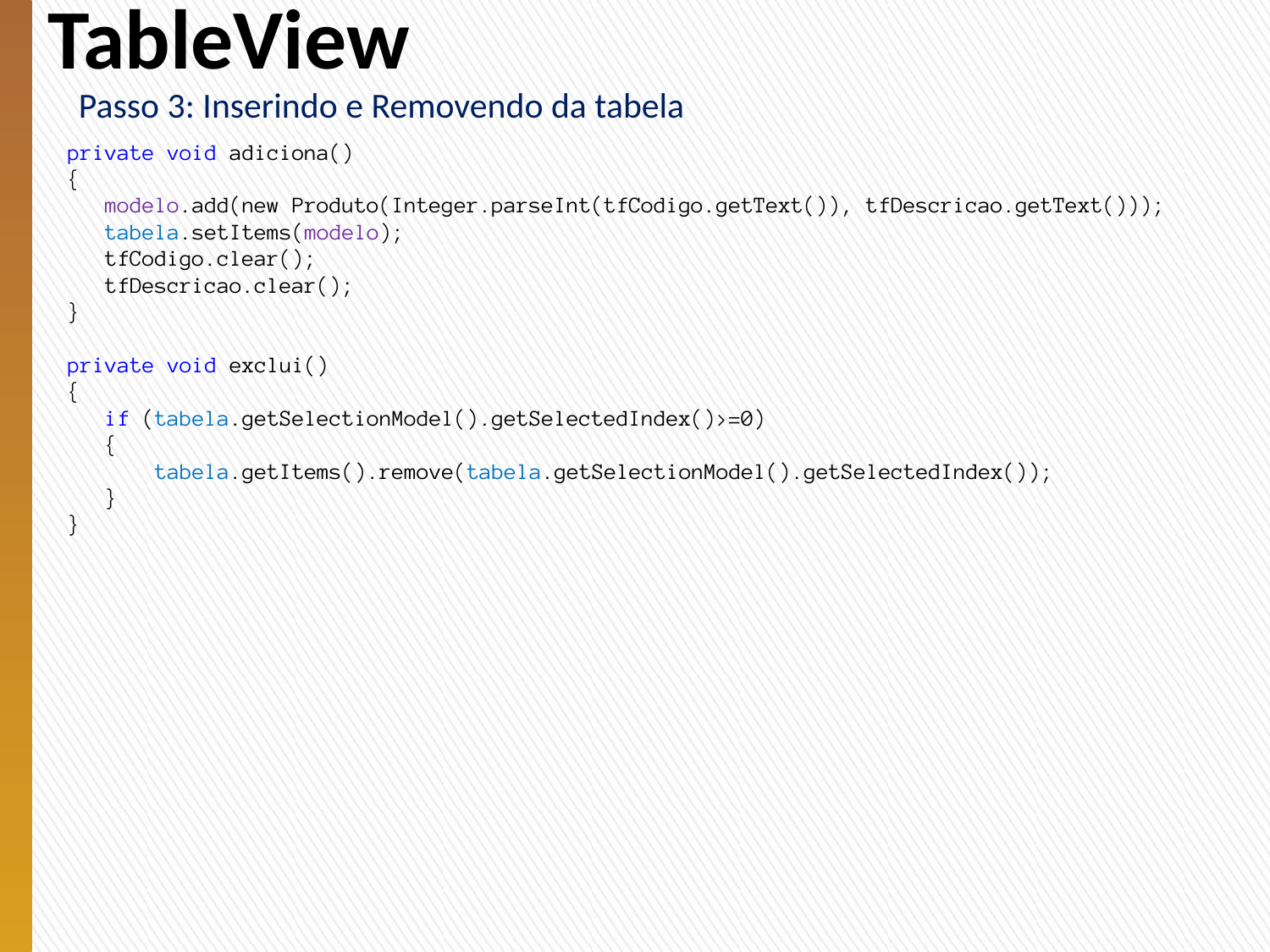

# TableView
Passo 3: Inserindo e Removendo da tabela
private void adiciona()
{
   modelo.add(new Produto(Integer.parseInt(tfCodigo.getText()), tfDescricao.getText()));
   tabela.setItems(modelo);
   tfCodigo.clear();
   tfDescricao.clear();
}

private void exclui()
{
   if (tabela.getSelectionModel().getSelectedIndex()>=0)
   {
       tabela.getItems().remove(tabela.getSelectionModel().getSelectedIndex());
   }
}